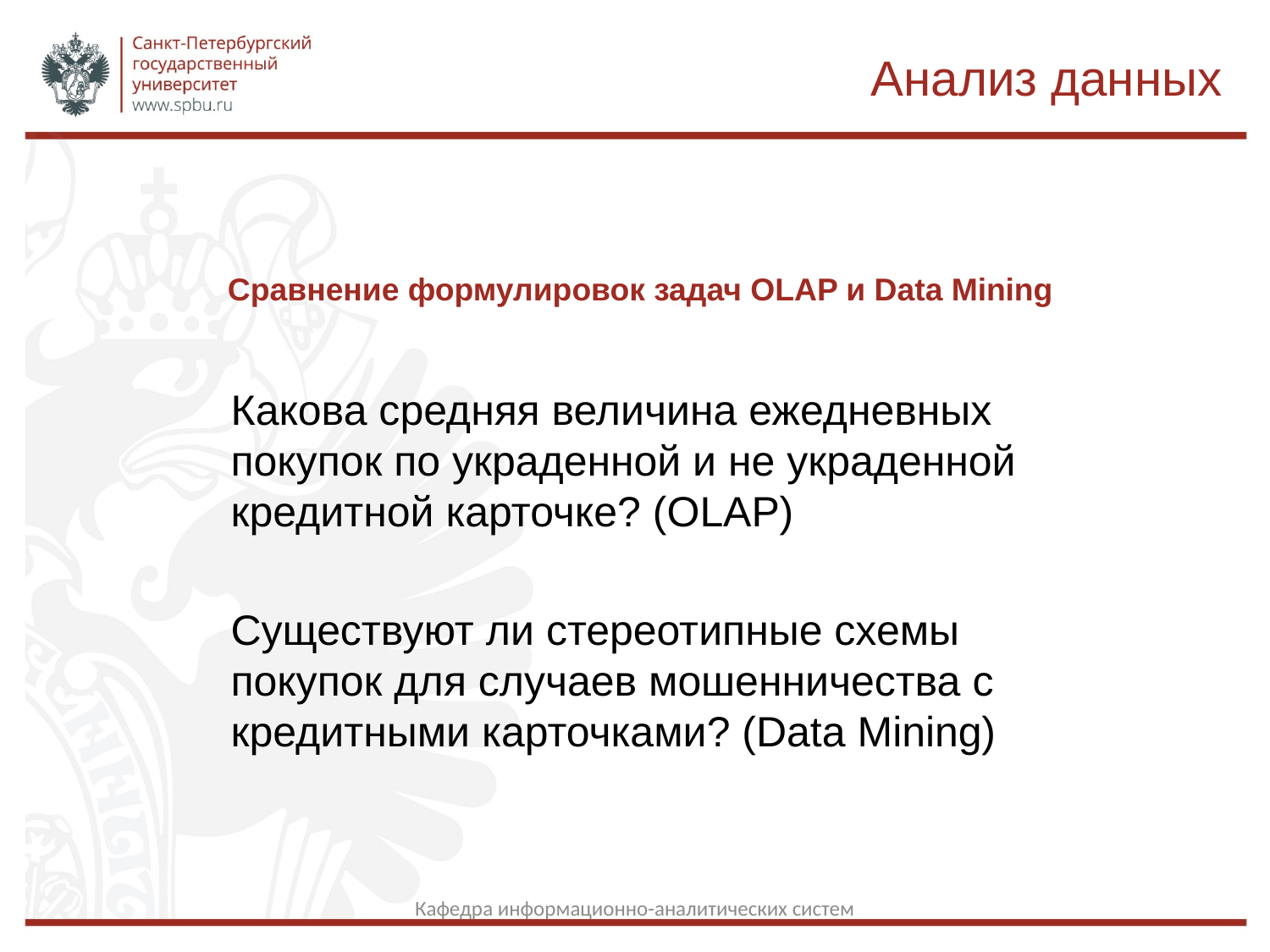

Анализ данных

Сравнение формулировок задач OLAP и Data Mining

Какова средняя величина ежедневных покупок по украденной и не украденной кредитной карточке? (OLAP)

Существуют ли стереотипные схемы покупок для случаев мошенничества с кредитными карточками? (Data Mining)
Кафедра информационно-аналитических систем